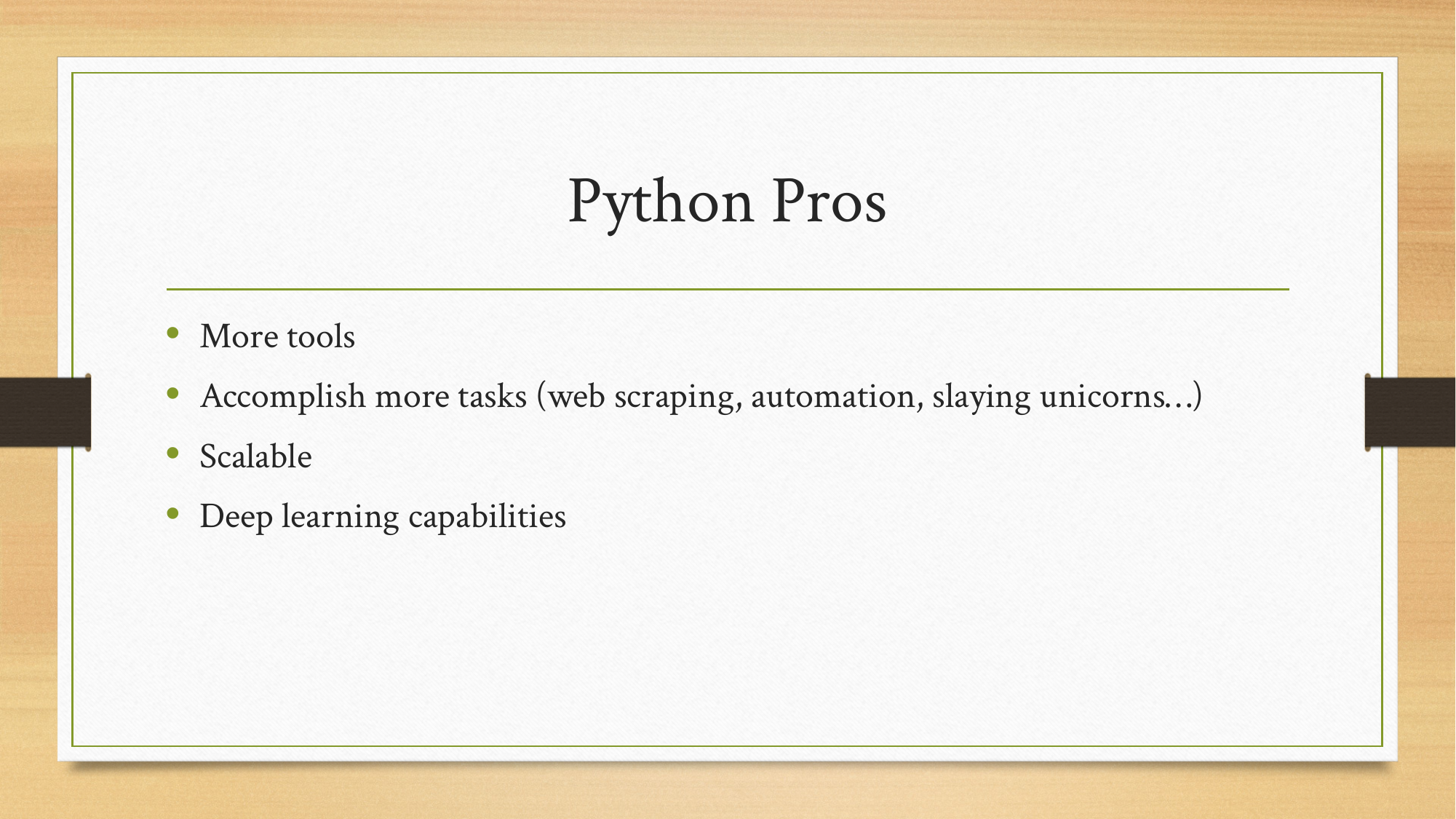

# Python Pros
More tools
Accomplish more tasks (web scraping, automation, slaying unicorns…)
Scalable
Deep learning capabilities